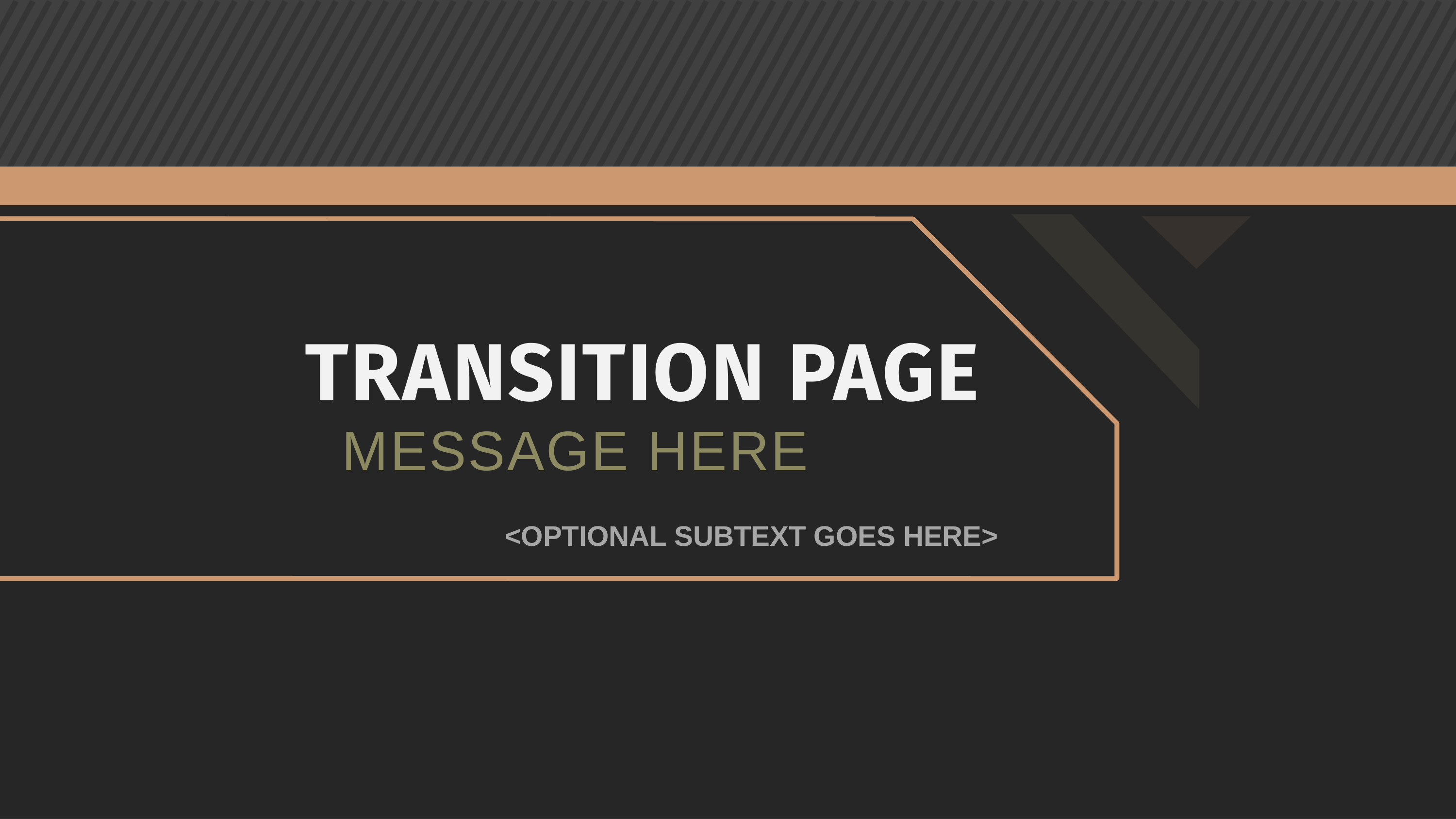

TRANSITION PAGE
MESSAGE HERE
<OPTIONAL SUBTEXT GOES HERE>